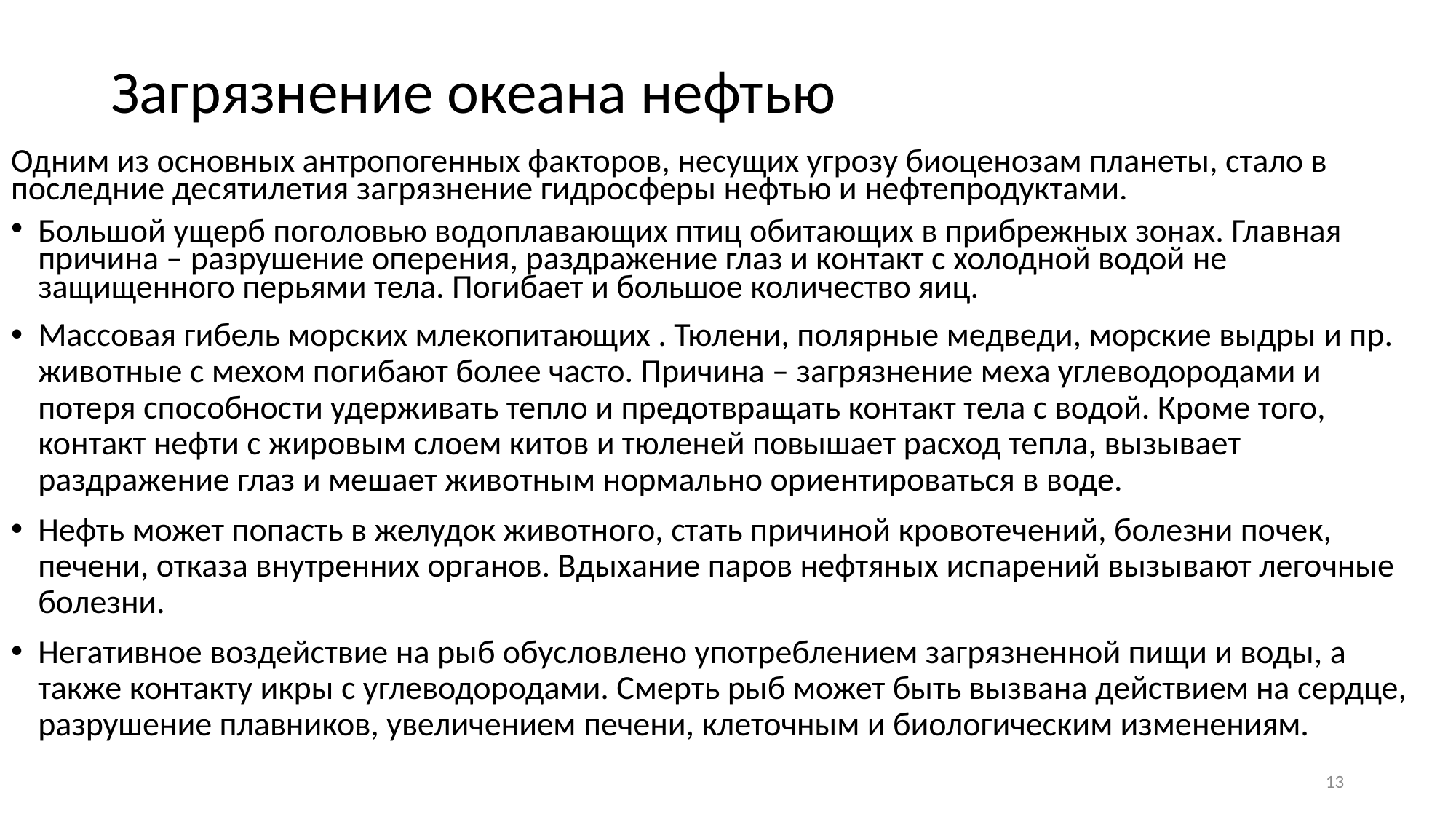

# Загрязнение океана нефтью
Одним из основных антропогенных факторов, несущих угрозу биоценозам планеты, стало в последние десятилетия загрязнение гидросферы нефтью и нефтепродуктами.
Большой ущерб поголовью водоплавающих птиц обитающих в прибрежных зонах. Главная причина – разрушение оперения, раздражение глаз и контакт с холодной водой не защищенного перьями тела. Погибает и большое количество яиц.
Массовая гибель морских млекопитающих . Тюлени, полярные медведи, морские выдры и пр. животные с мехом погибают более часто. Причина – загрязнение меха углеводородами и потеря способности удерживать тепло и предотвращать контакт тела с водой. Кроме того, контакт нефти с жировым слоем китов и тюленей повышает расход тепла, вызывает раздражение глаз и мешает животным нормально ориентироваться в воде.
Нефть может попасть в желудок животного, стать причиной кровотечений, болезни почек, печени, отказа внутренних органов. Вдыхание паров нефтяных испарений вызывают легочные болезни.
Негативное воздействие на рыб обусловлено употреблением загрязненной пищи и воды, а также контакту икры с углеводородами. Смерть рыб может быть вызвана действием на сердце, разрушение плавников, увеличением печени, клеточным и биологическим изменениям.
13